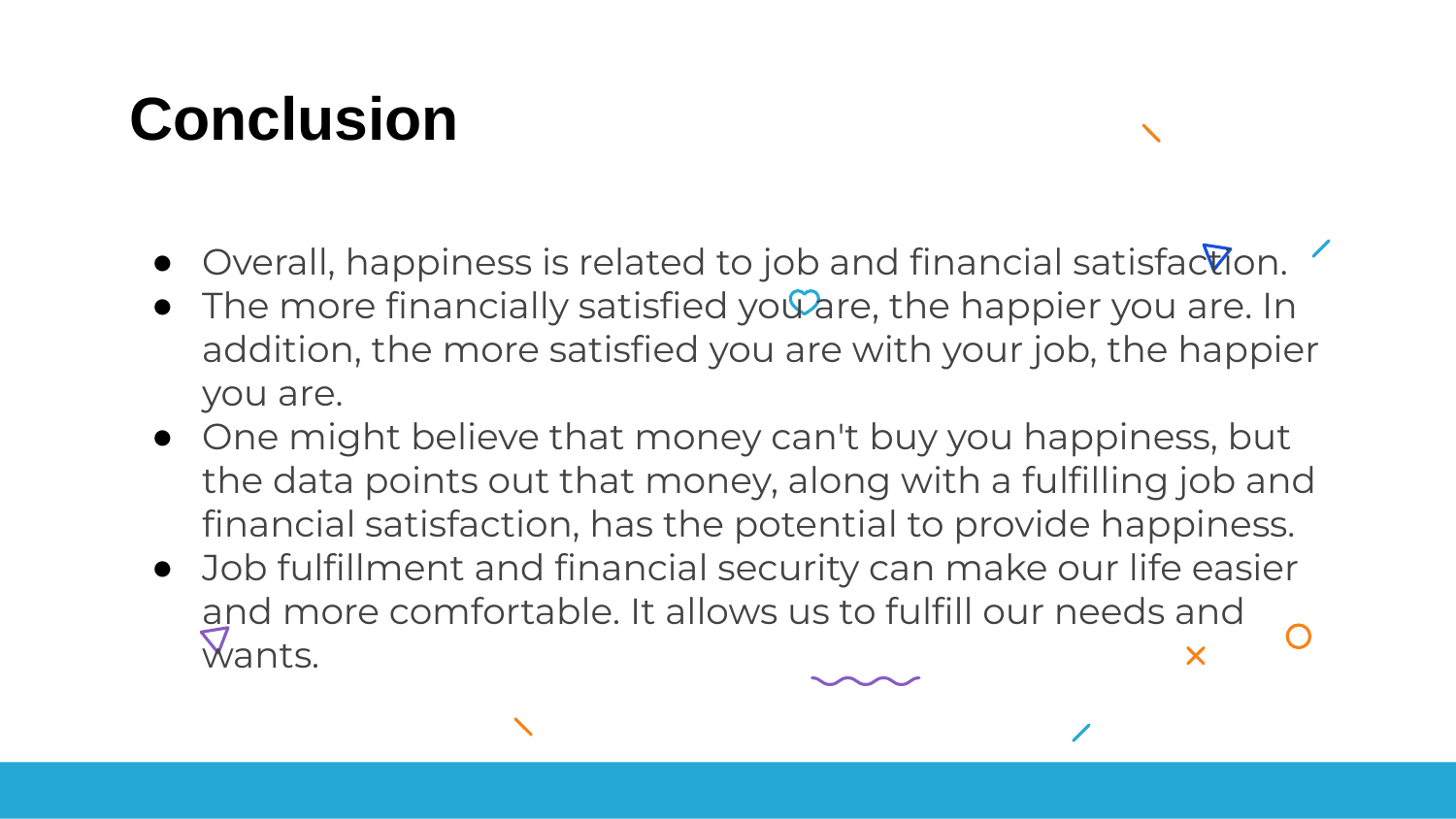

# Conclusion
Overall, happiness is related to job and financial satisfaction.
The more financially satisfied you are, the happier you are. In addition, the more satisfied you are with your job, the happier you are.
One might believe that money can't buy you happiness, but the data points out that money, along with a fulfilling job and financial satisfaction, has the potential to provide happiness.
Job fulfillment and financial security can make our life easier and more comfortable. It allows us to fulfill our needs and wants.